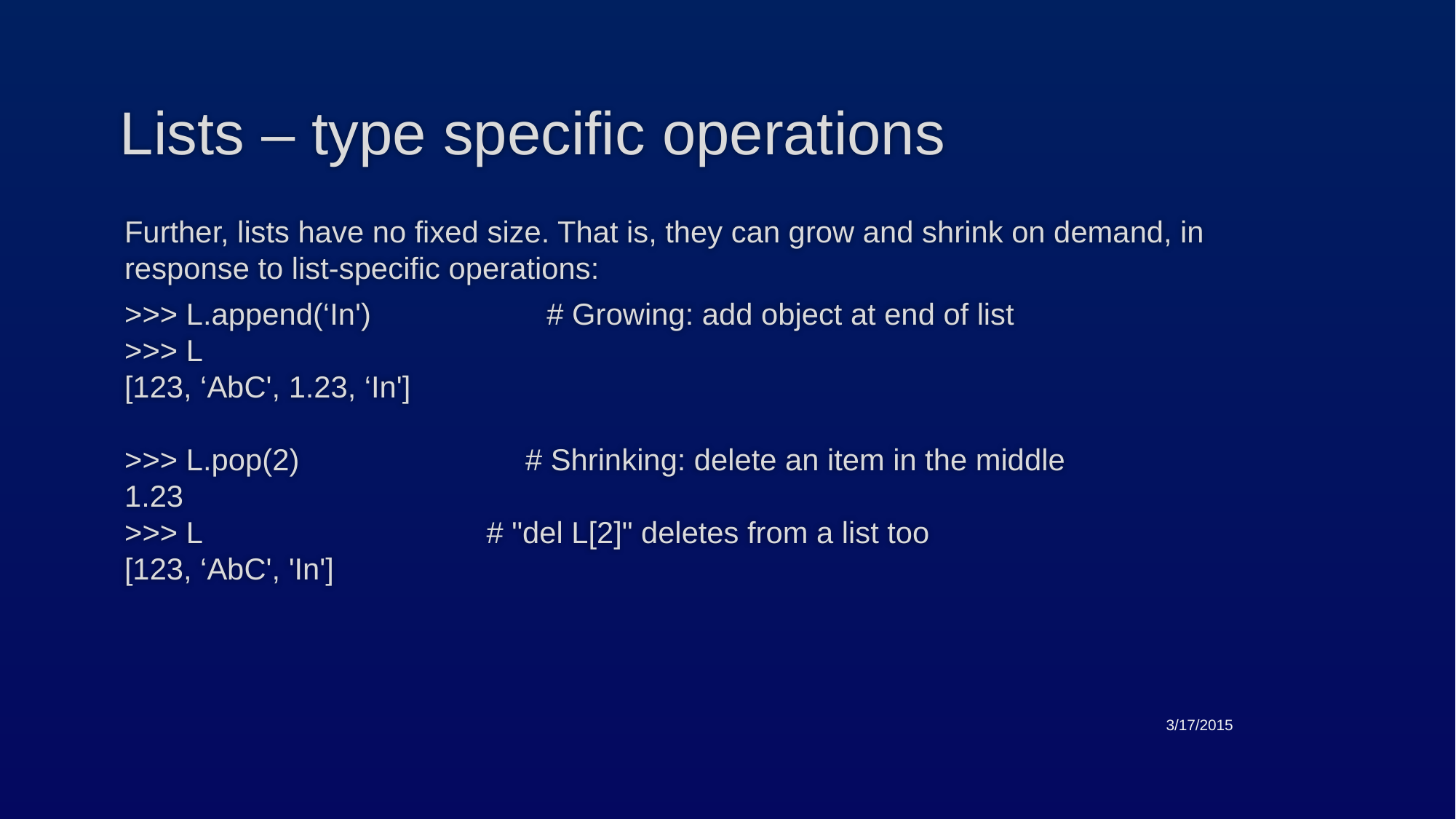

# Lists – type specific operations
Further, lists have no fixed size. That is, they can grow and shrink on demand, in response to list-specific operations:
>>> L.append(‘In')                     # Growing: add object at end of list
>>> L
[123, ‘AbC', 1.23, ‘In']

>>> L.pop(2)                           # Shrinking: delete an item in the middle
1.23
>>> L                                  # "del L[2]" deletes from a list too
[123, ‘AbC', 'In']
3/17/2015